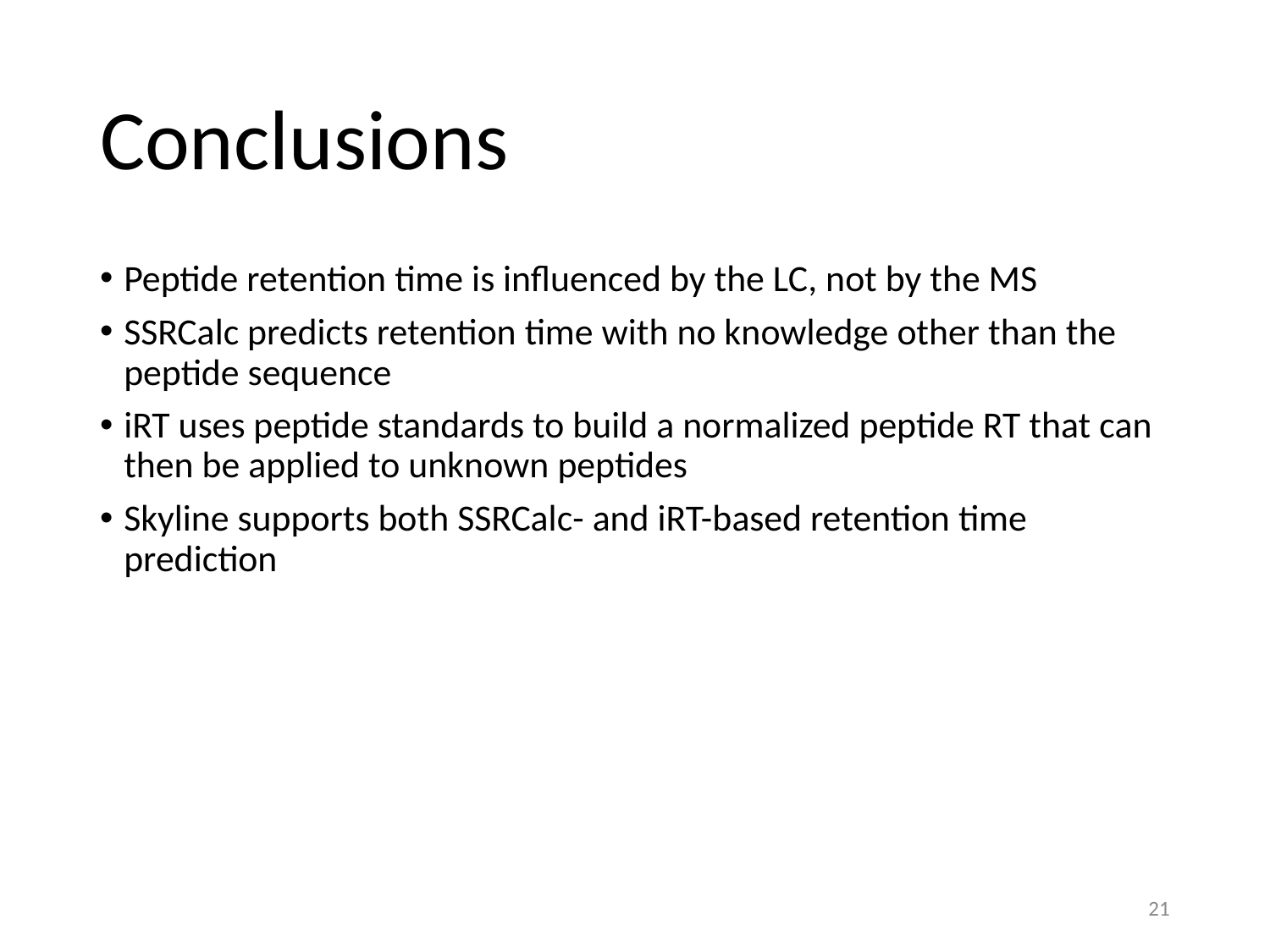

# Conclusions
Peptide retention time is influenced by the LC, not by the MS
SSRCalc predicts retention time with no knowledge other than the peptide sequence
iRT uses peptide standards to build a normalized peptide RT that can then be applied to unknown peptides
Skyline supports both SSRCalc- and iRT-based retention time prediction
21